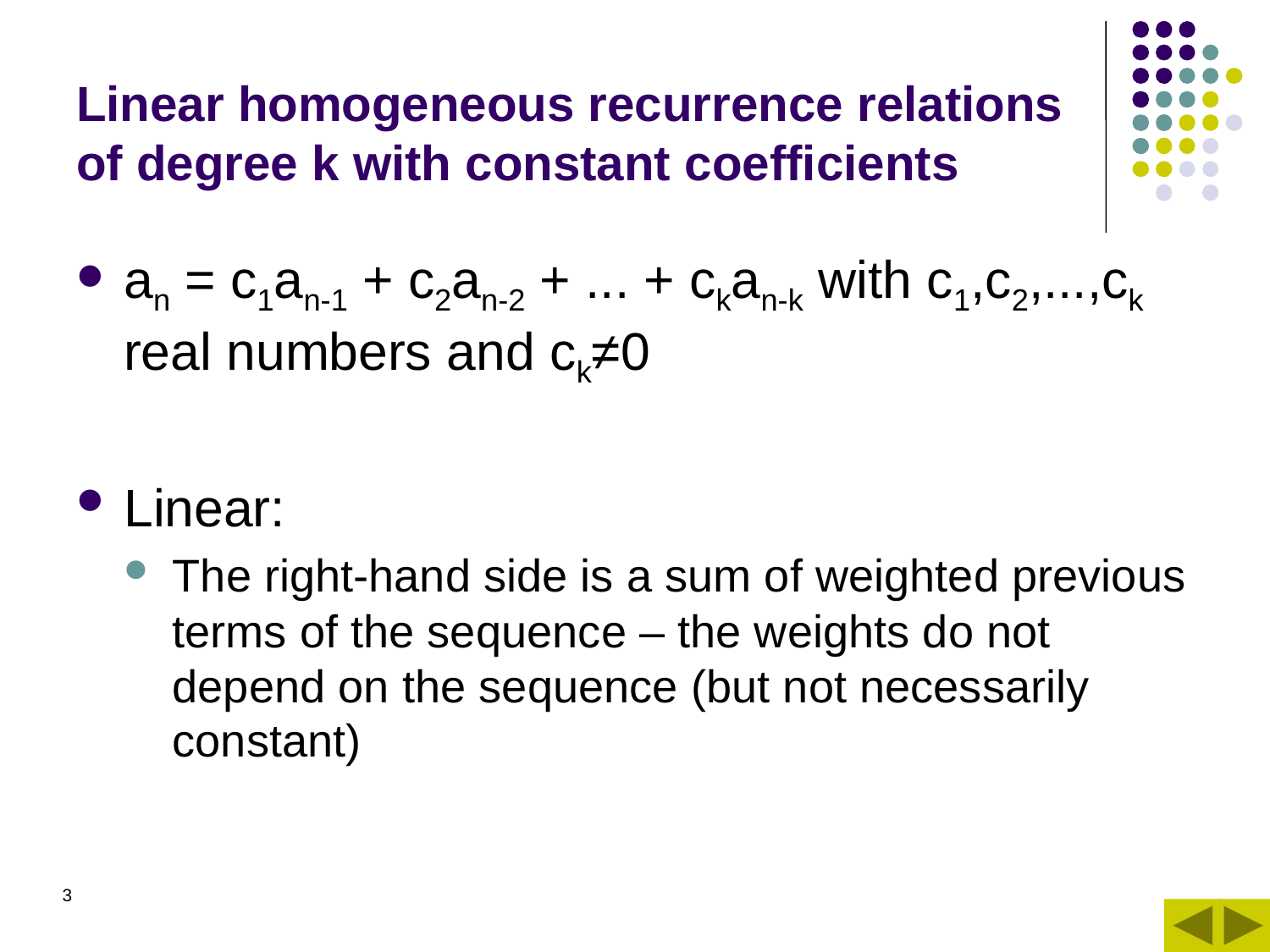

# Linear homogeneous recurrence relations of degree k with constant coefficients
an = c1an-1 + c2an-2 + ... + ckan-k with c1,c2,...,ck real numbers and ck≠0

Linear:
The right-hand side is a sum of weighted previous terms of the sequence – the weights do not depend on the sequence (but not necessarily constant)

3